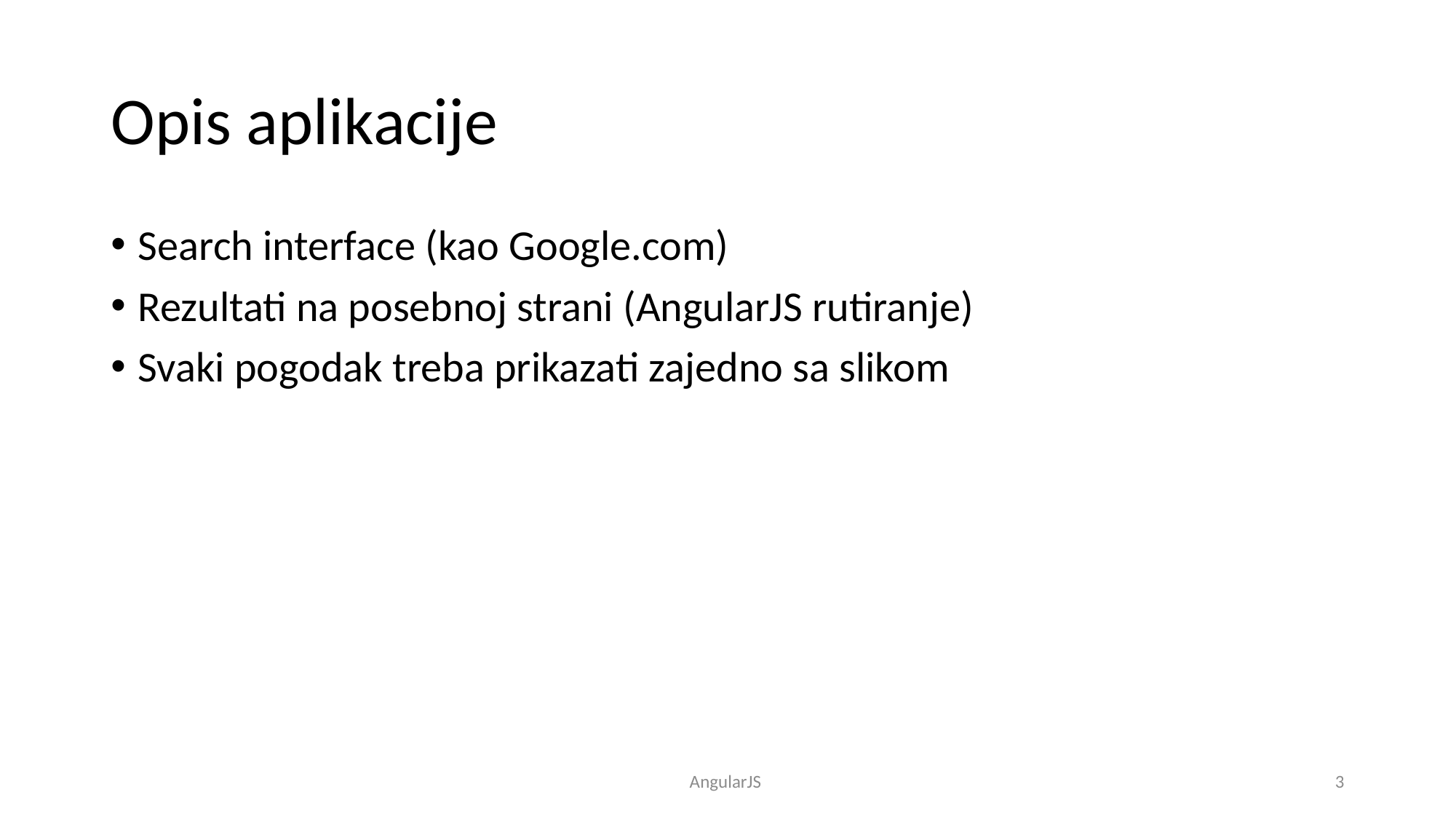

# Opis aplikacije
Search interface (kao Google.com)
Rezultati na posebnoj strani (AngularJS rutiranje)
Svaki pogodak treba prikazati zajedno sa slikom
AngularJS
3